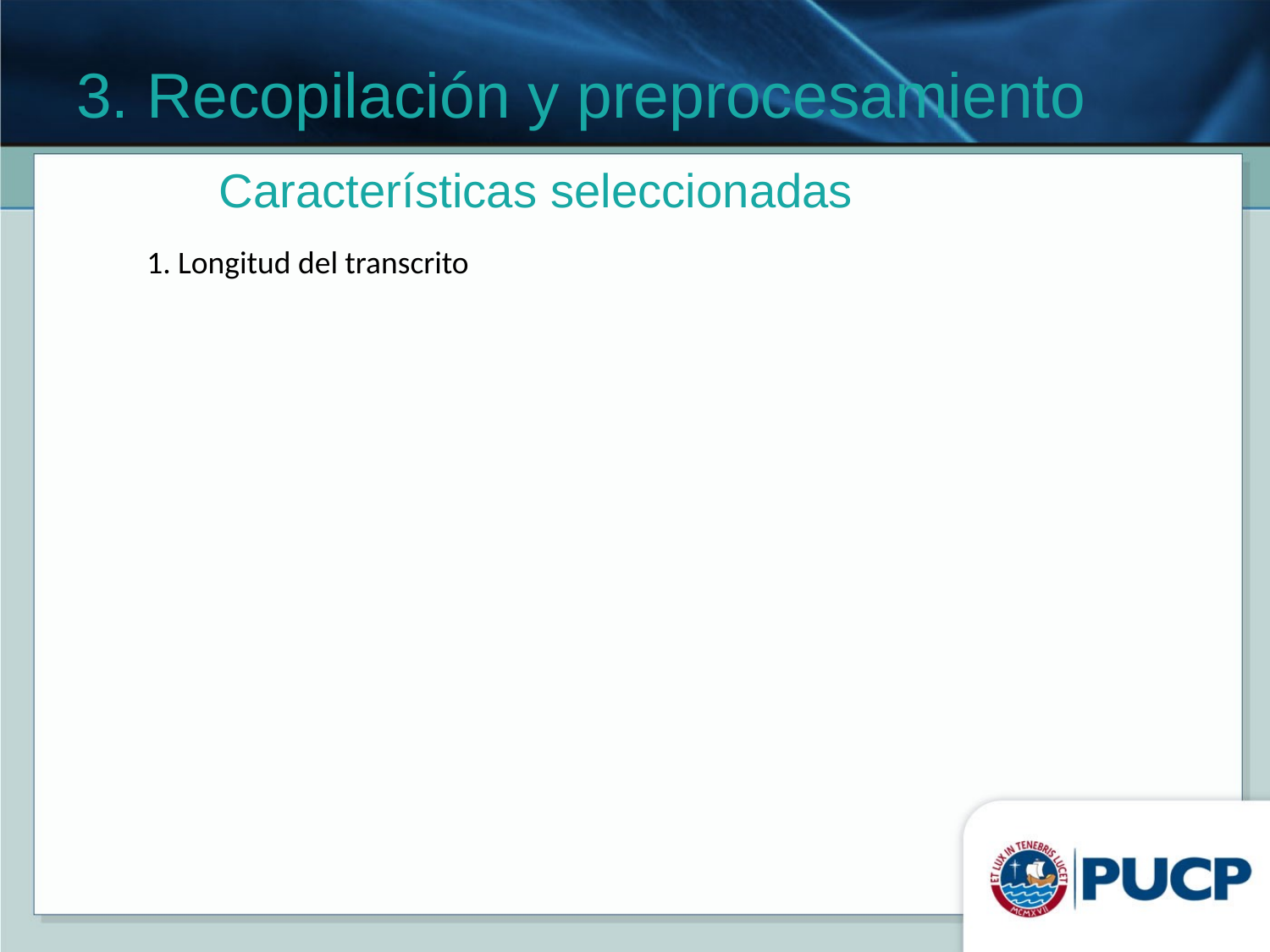

3. Recopilación y preprocesamiento
# Características seleccionadas
1. Longitud del transcrito